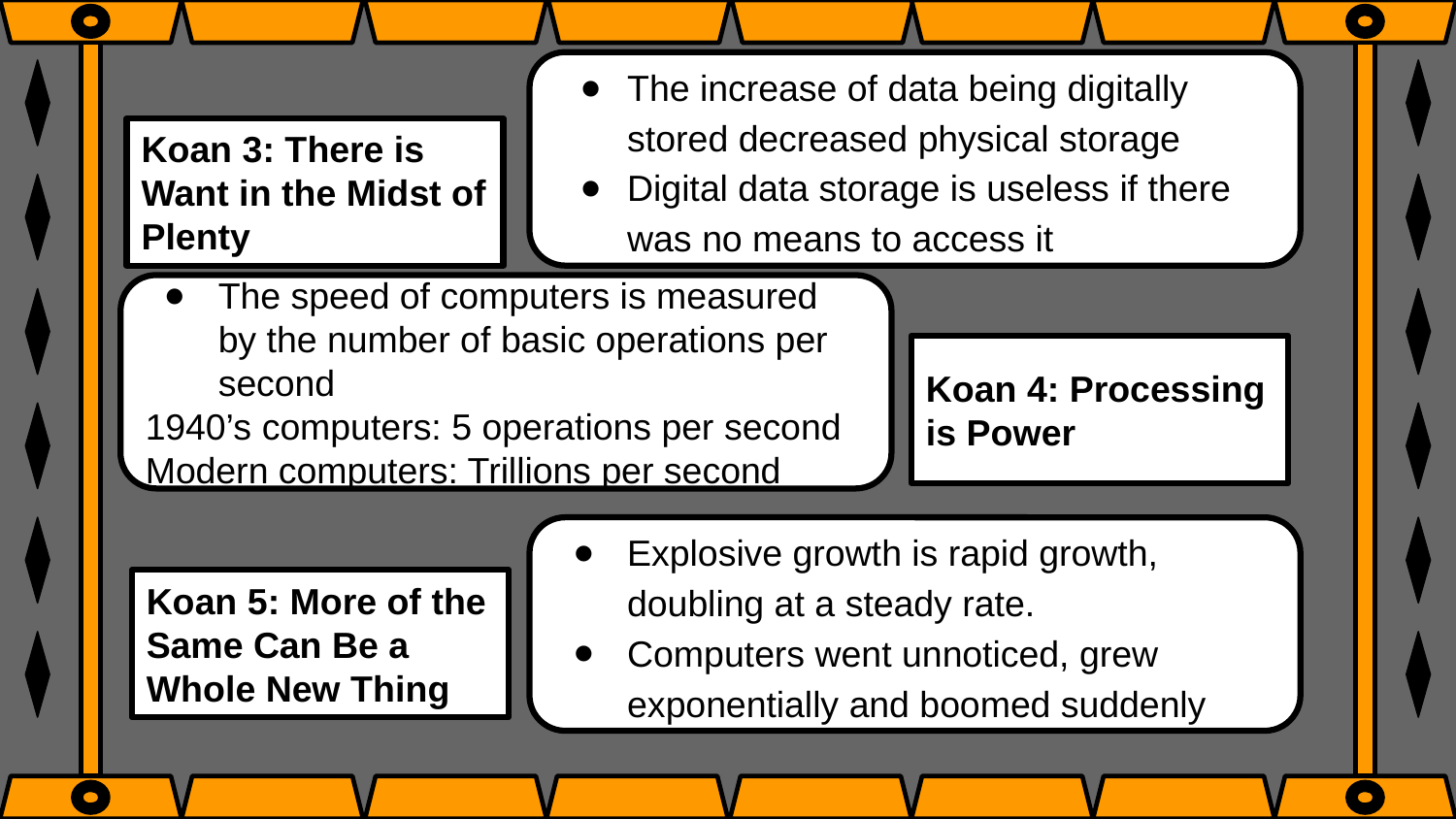

The increase of data being digitally stored decreased physical storage
Digital data storage is useless if there was no means to access it

#
Koan 3: There is Want in the Midst of Plenty

The speed of computers is measured by the number of basic operations per second
1940’s computers: 5 operations per second
Modern computers: Trillions per second

Koan 4: Processing is Power

Explosive growth is rapid growth, doubling at a steady rate.
Computers went unnoticed, grew exponentially and boomed suddenly

Koan 5: More of the Same Can Be a Whole New Thing